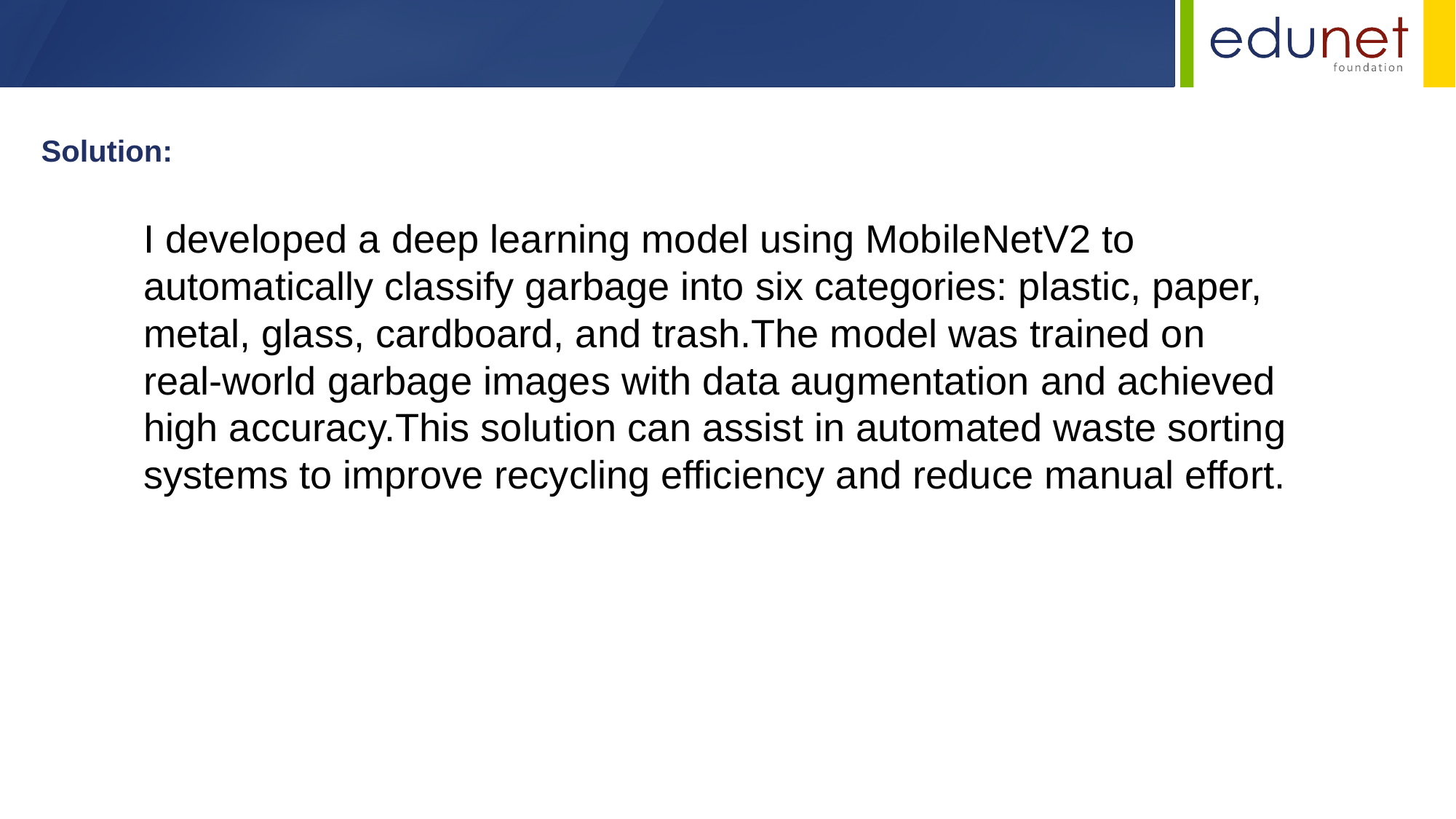

Solution:
I developed a deep learning model using MobileNetV2 to automatically classify garbage into six categories: plastic, paper, metal, glass, cardboard, and trash.The model was trained on real-world garbage images with data augmentation and achieved high accuracy.This solution can assist in automated waste sorting systems to improve recycling efficiency and reduce manual effort.